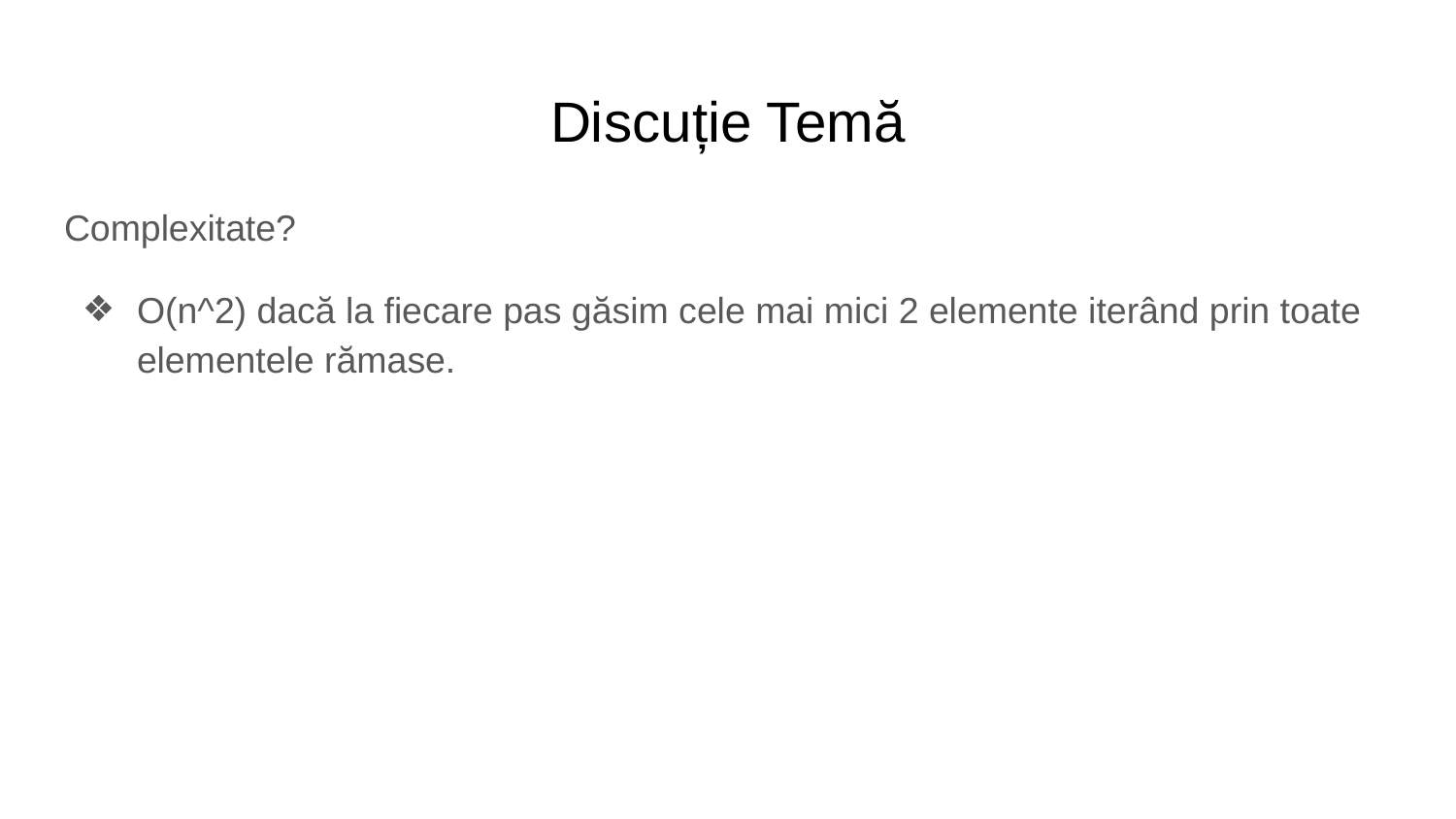

# Discuție Temă
Complexitate?
O(n^2) dacă la fiecare pas găsim cele mai mici 2 elemente iterând prin toate elementele rămase.